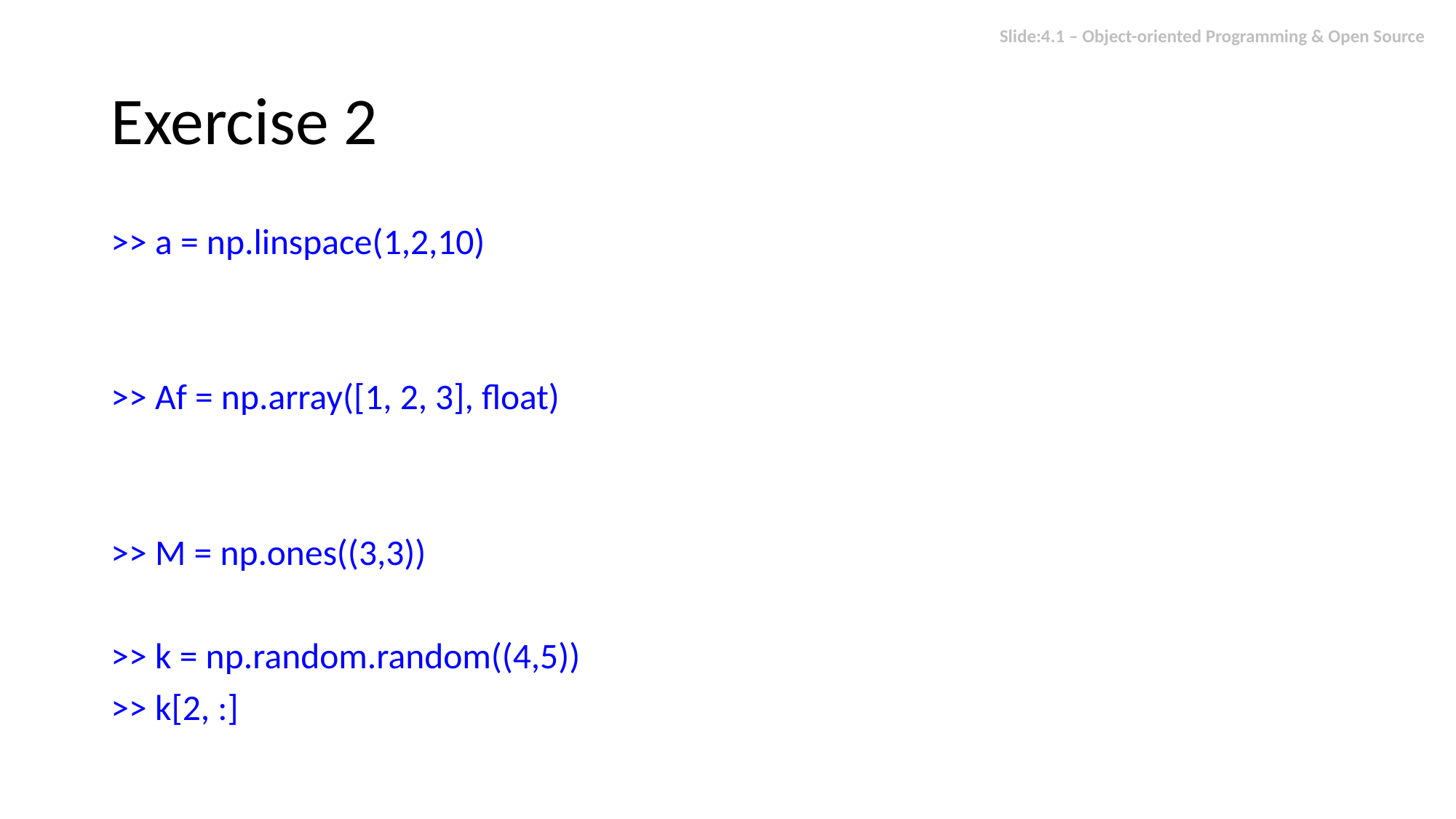

# Exercise 2
>> a = np.linspace(1,2,10)

>> Af = np.array([1, 2, 3], float)

>> M = np.ones((3,3))

>> k = np.random.random((4,5))
>> k[2, :]